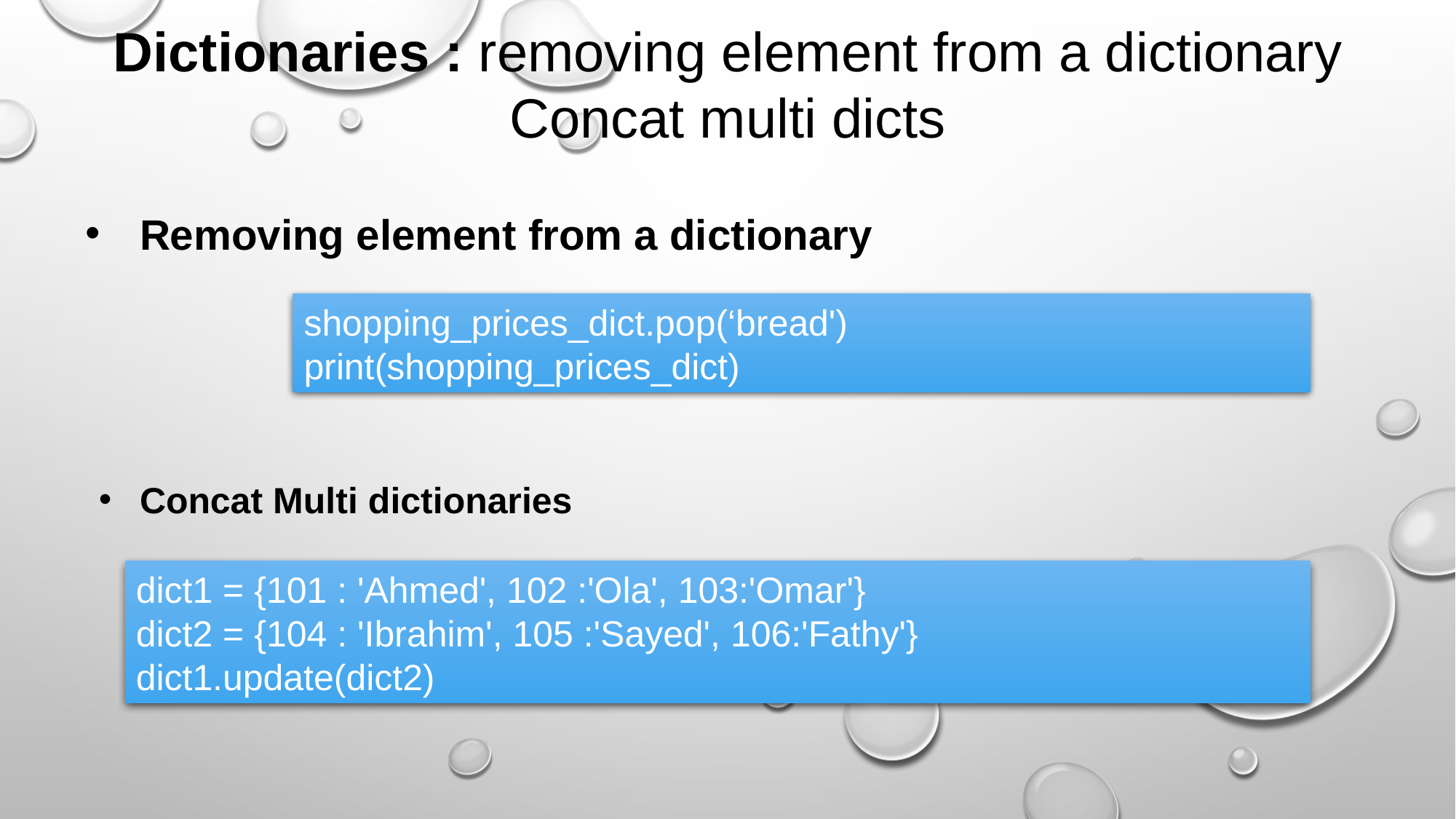

Dictionaries : removing element from a dictionary
Concat multi dicts
Removing element from a dictionary

Concat Multi dictionaries

shopping_prices_dict.pop(‘bread')
print(shopping_prices_dict)
dict1 = {101 : 'Ahmed', 102 :'Ola', 103:'Omar'}
dict2 = {104 : 'Ibrahim', 105 :'Sayed', 106:'Fathy'}
dict1.update(dict2)